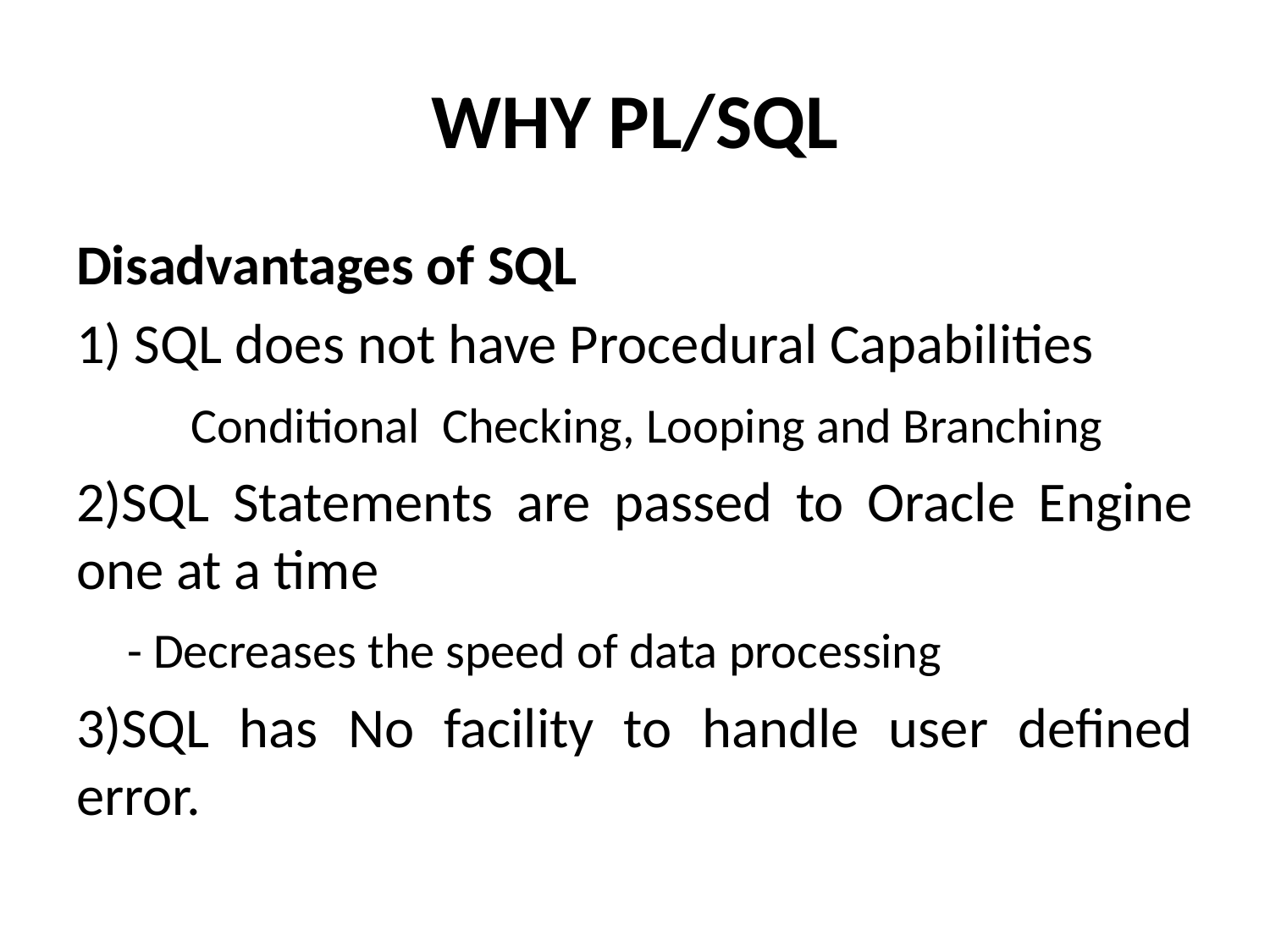

# WHY PL/SQL
Disadvantages of SQL
1) SQL does not have Procedural Capabilities
         Conditional  Checking, Looping and Branching
2)SQL Statements are passed to Oracle Engine one at a time
    - Decreases the speed of data processing
3)SQL has No facility to handle user defined error.